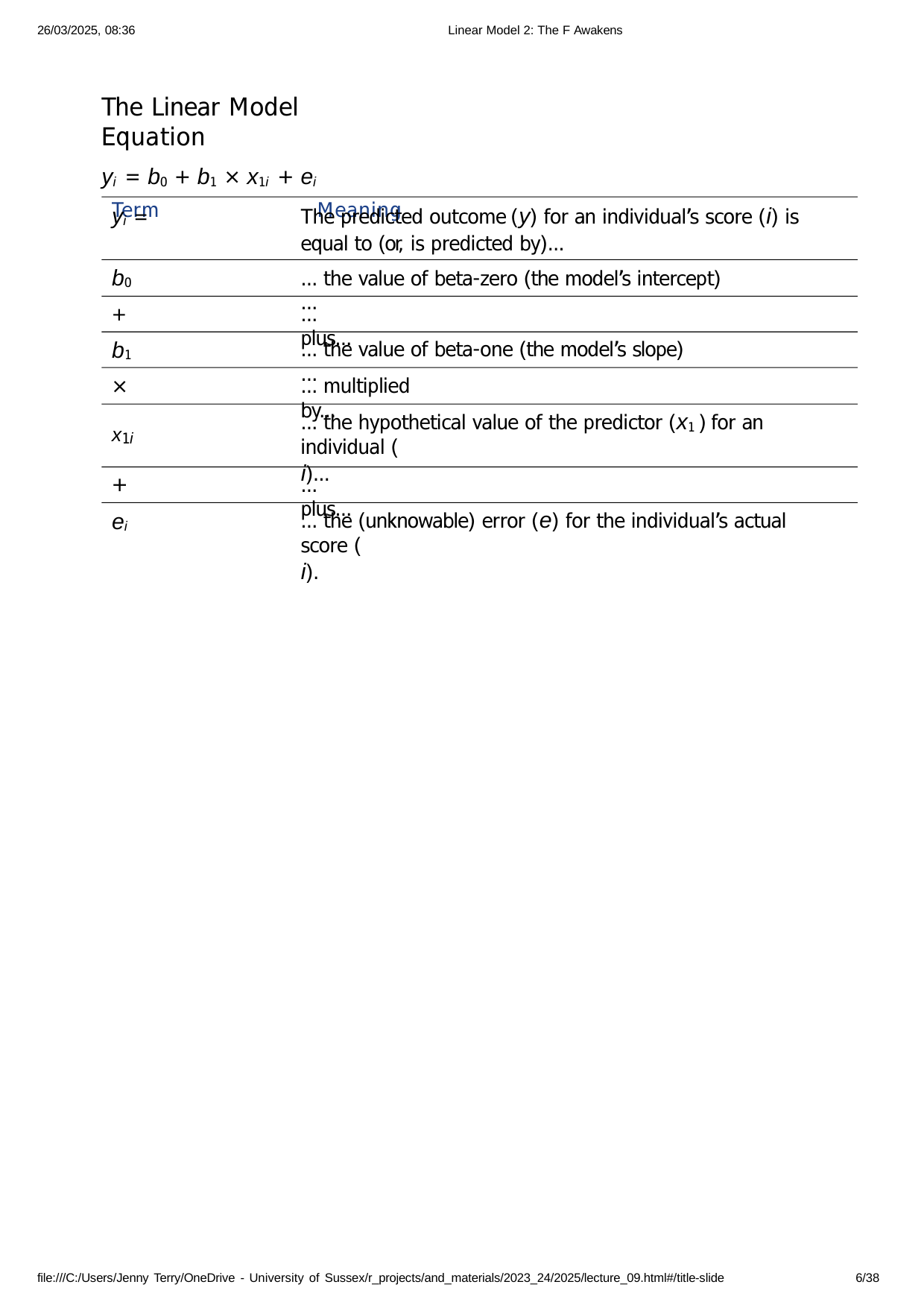

26/03/2025, 08:36
Linear Model 2: The F Awakens
The Linear Model Equation
yi = b0 + b1 × x1i + ei
Term	Meaning

yi =
The predicted outcome (y) for an individual’s score (i) is equal to (or, is predicted by)…

b0
… the value of beta-zero (the model’s intercept)…

+
… plus…

b1
… the value of beta-one (the model’s slope)…

×
… multiplied by…

… the hypothetical value of the predictor (x1 ) for an individual (
i)…
x1i

+
… plus…

… the (unknowable) error (e) for the individual’s actual score (
i).
ei
file:///C:/Users/Jenny Terry/OneDrive - University of Sussex/r_projects/and_materials/2023_24/2025/lecture_09.html#/title-slide
6/38